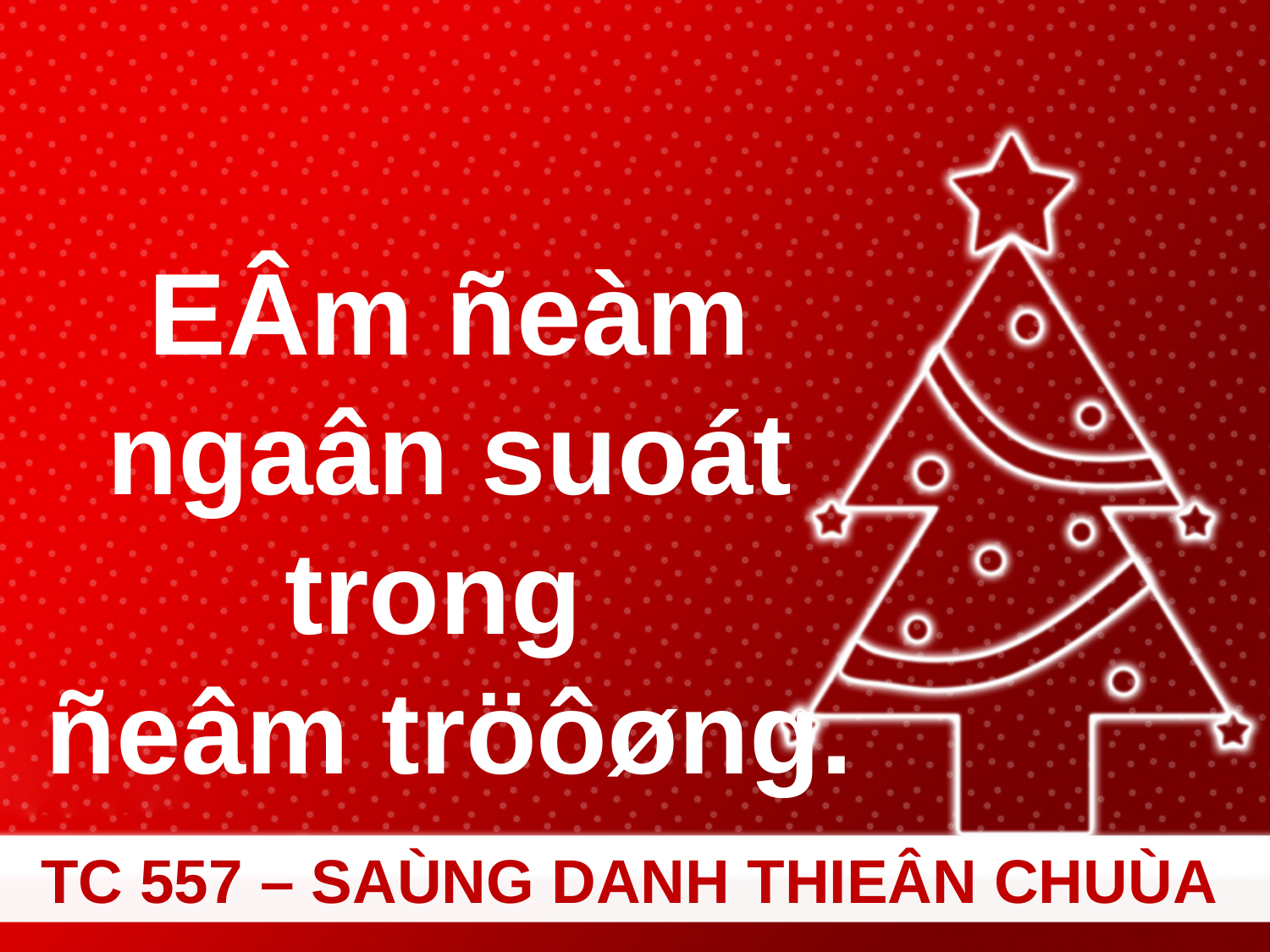

EÂm ñeàm ngaân suoát trong
ñeâm tröôøng.
TC 557 – SAÙNG DANH THIEÂN CHUÙA